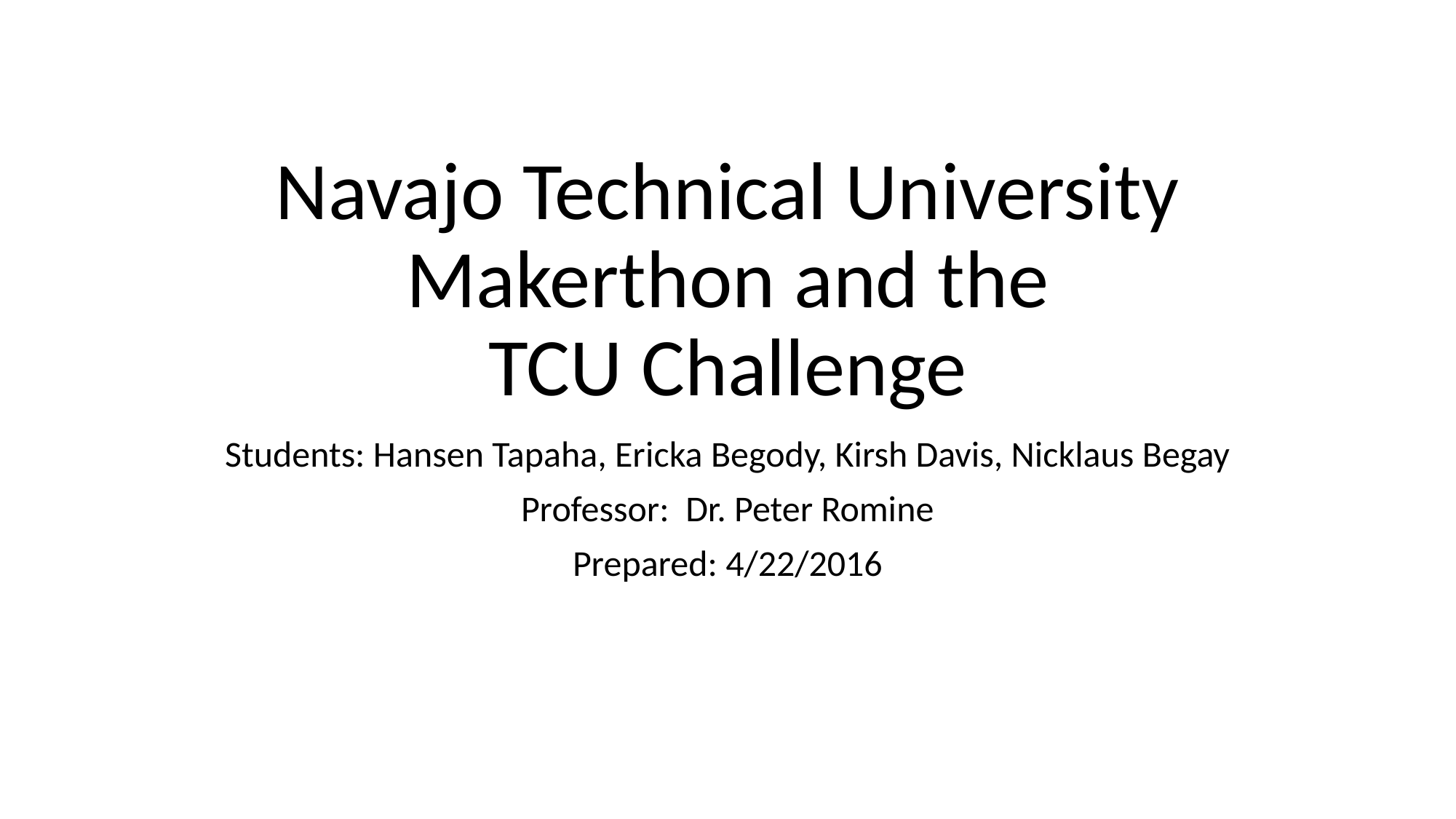

# Navajo Technical University Makerthon and the TCU Challenge
Students: Hansen Tapaha, Ericka Begody, Kirsh Davis, Nicklaus Begay
Professor:  Dr. Peter Romine
Prepared: 4/22/2016